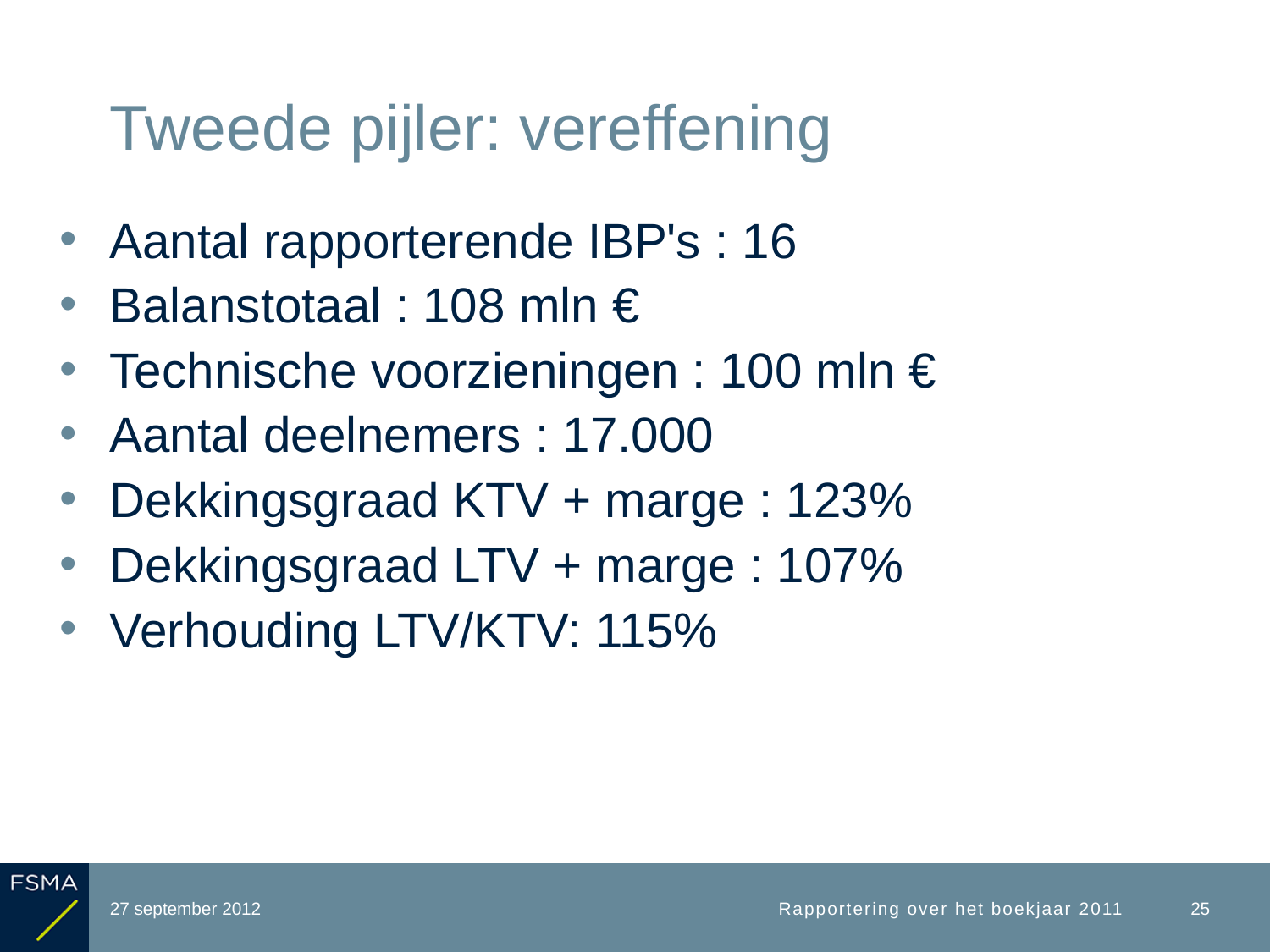

# Tweede pijler: vereffening
Aantal rapporterende IBP's : 16
Balanstotaal : 108 mln €
Technische voorzieningen : 100 mln €
Aantal deelnemers : 17.000
Dekkingsgraad KTV + marge : 123%
Dekkingsgraad LTV + marge : 107%
Verhouding LTV/KTV: 115%

27 september 2012
Rapportering over het boekjaar 2011
25